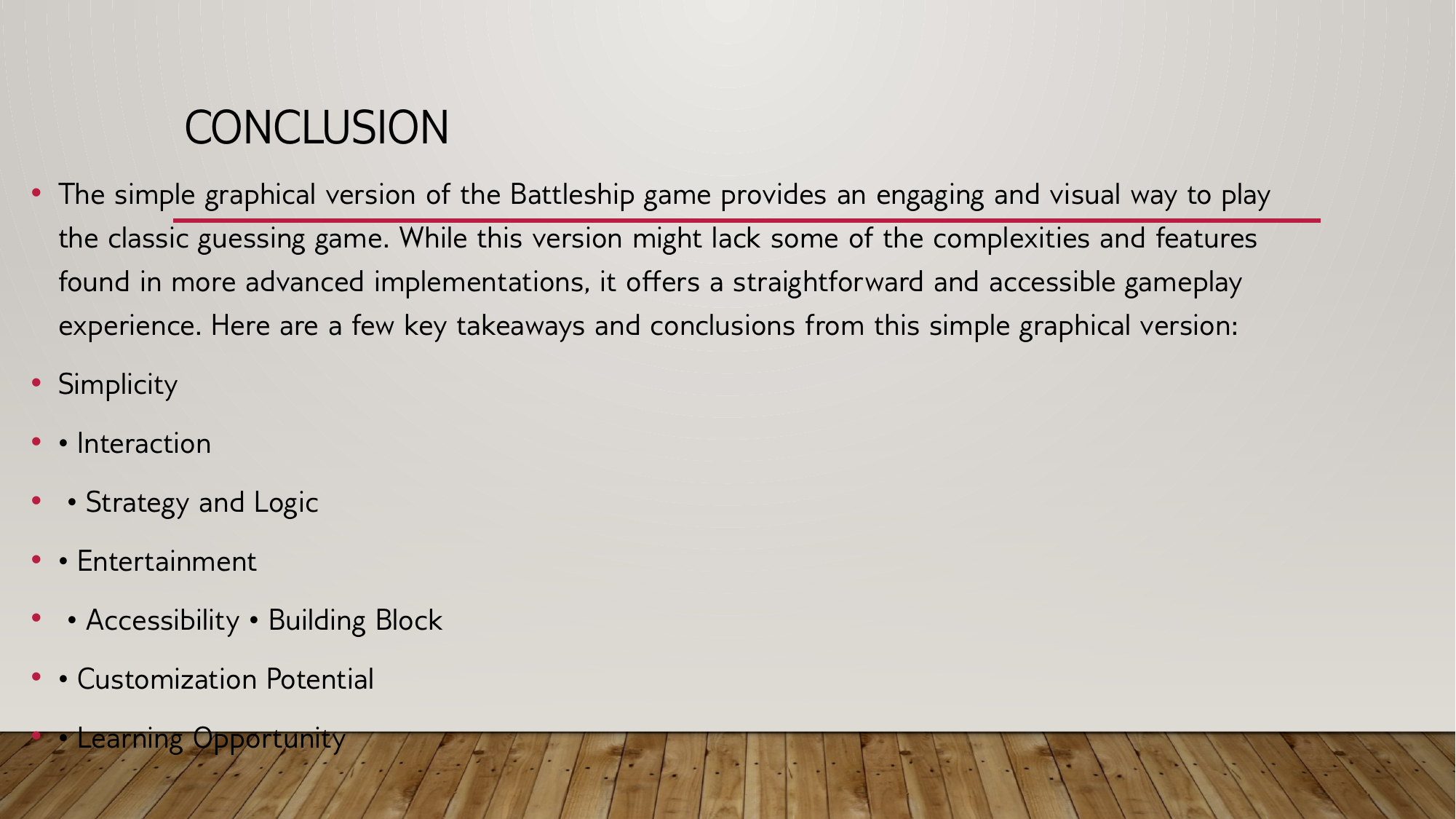

# Conclusion
The simple graphical version of the Battleship game provides an engaging and visual way to play the classic guessing game. While this version might lack some of the complexities and features found in more advanced implementations, it offers a straightforward and accessible gameplay experience. Here are a few key takeaways and conclusions from this simple graphical version:
Simplicity
• Interaction
 • Strategy and Logic
• Entertainment
 • Accessibility • Building Block
• Customization Potential
• Learning Opportunity